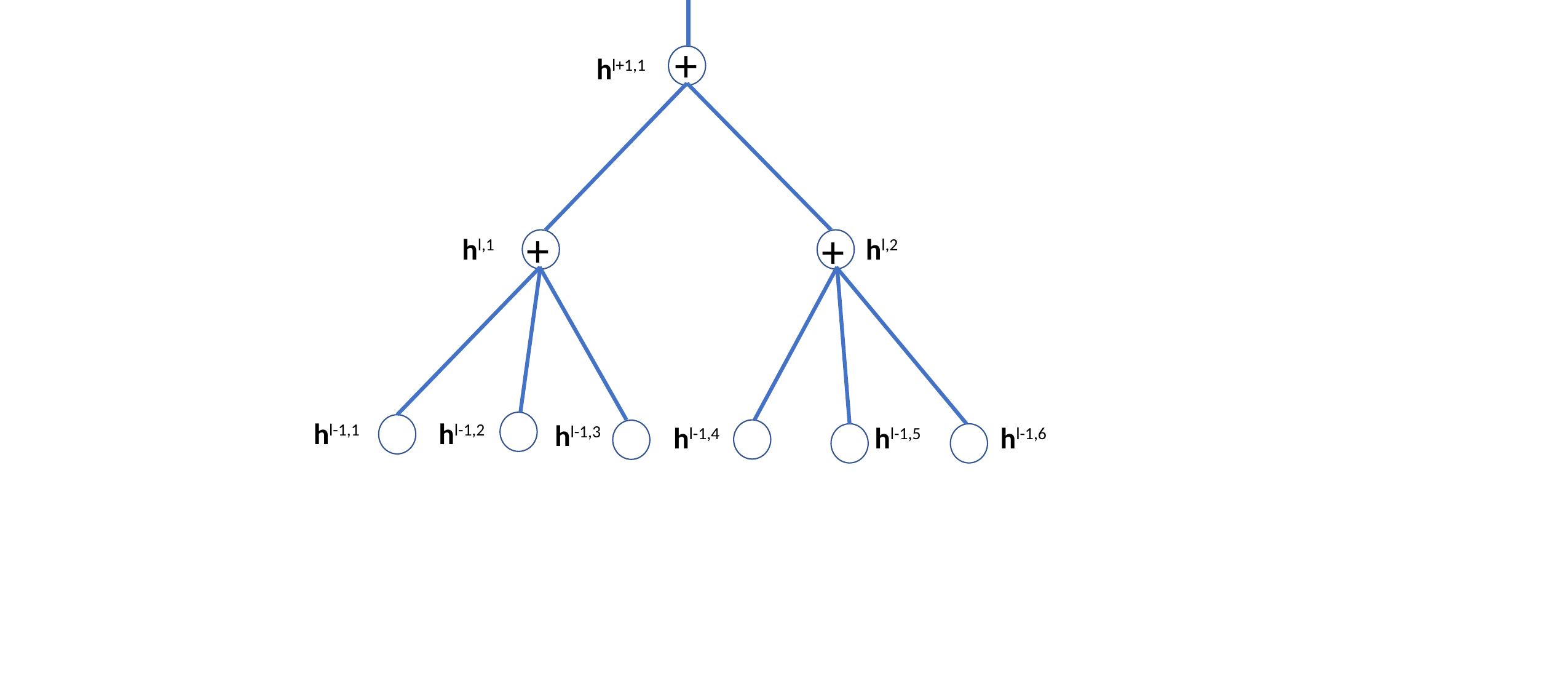

+
hl+1,1

+
+
hl,1
hl,2

hl-1,1
hl-1,2

hl-1,3
hl-1,4
hl-1,5
hl-1,6